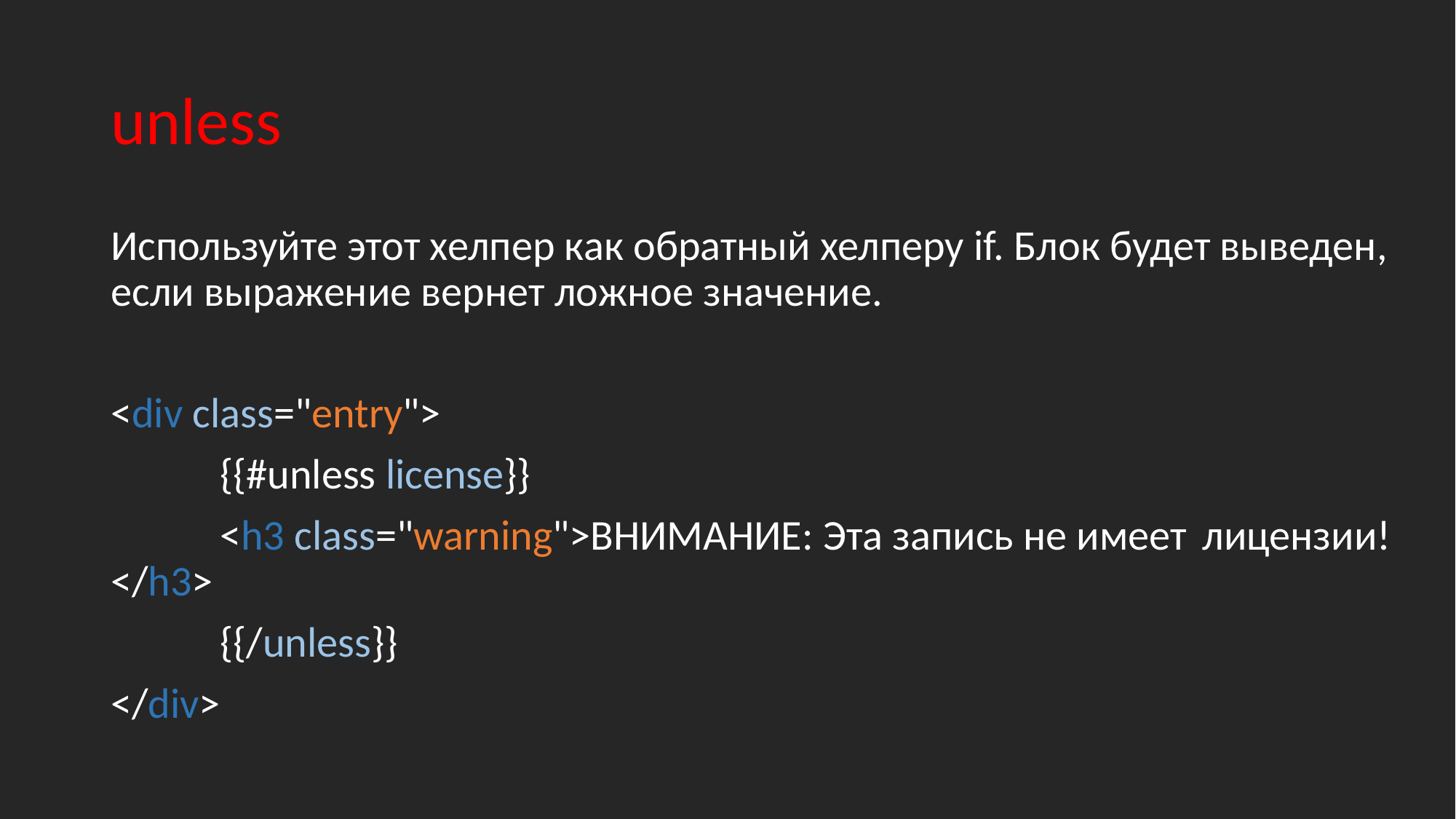

# unless
Используйте этот хелпер как обратный хелперу if. Блок будет выведен, если выражение вернет ложное значение.

<div class="entry">
	{{#unless license}}
	<h3 class="warning">ВНИМАНИЕ: Эта запись не имеет 	лицензии!</h3>
	{{/unless}}
</div>